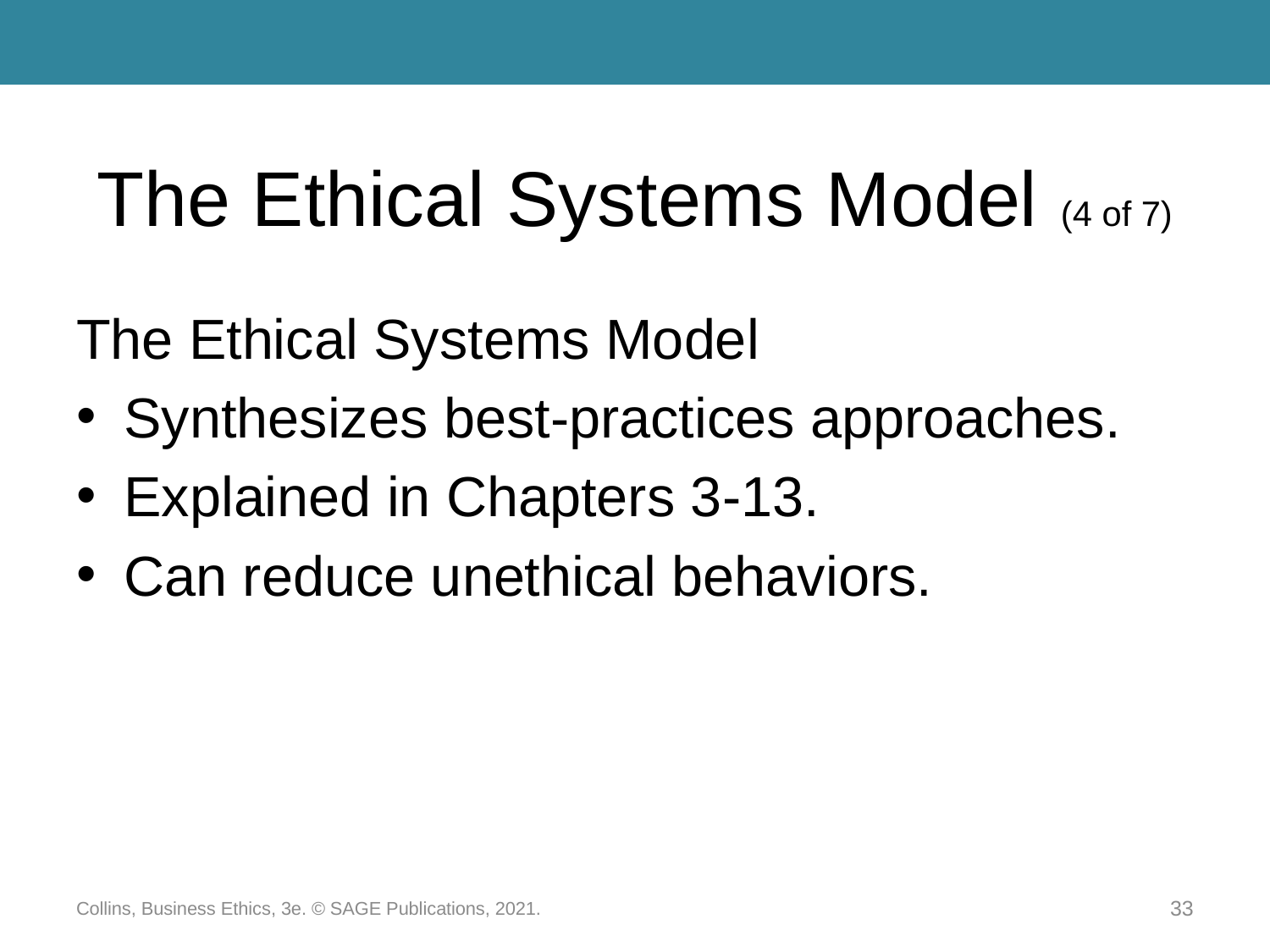

# The Ethical Systems Model (4 of 7)
The Ethical Systems Model
Synthesizes best-practices approaches.
Explained in Chapters 3-13.
Can reduce unethical behaviors.
Collins, Business Ethics, 3e. © SAGE Publications, 2021.
33